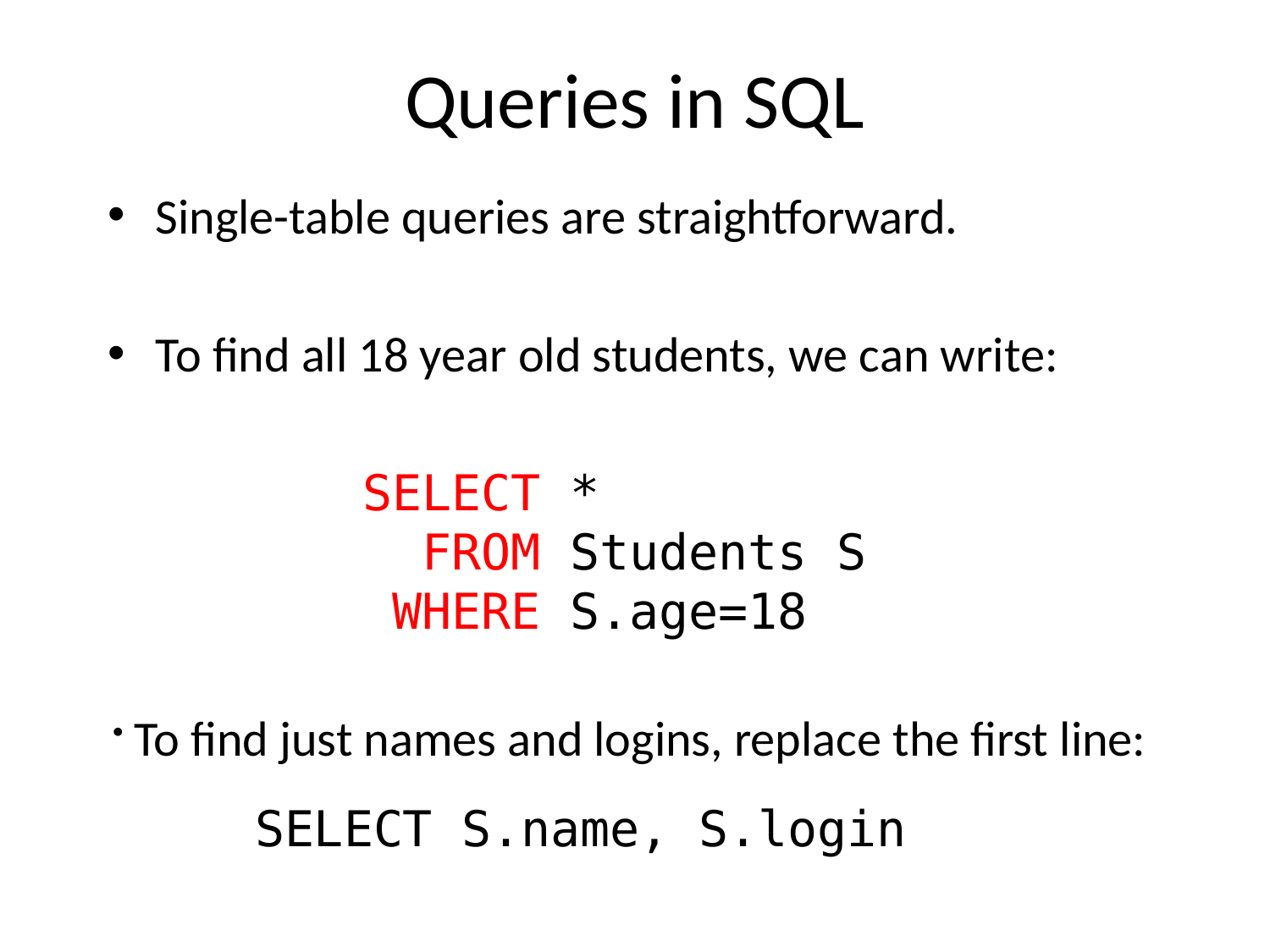

# Queries in SQL
Single-table queries are straightforward.

To find all 18 year old students, we can write:

SELECT *
  FROM Students S
 WHERE S.age=18
 To find just names and logins, replace the first line:
SELECT S.name, S.login